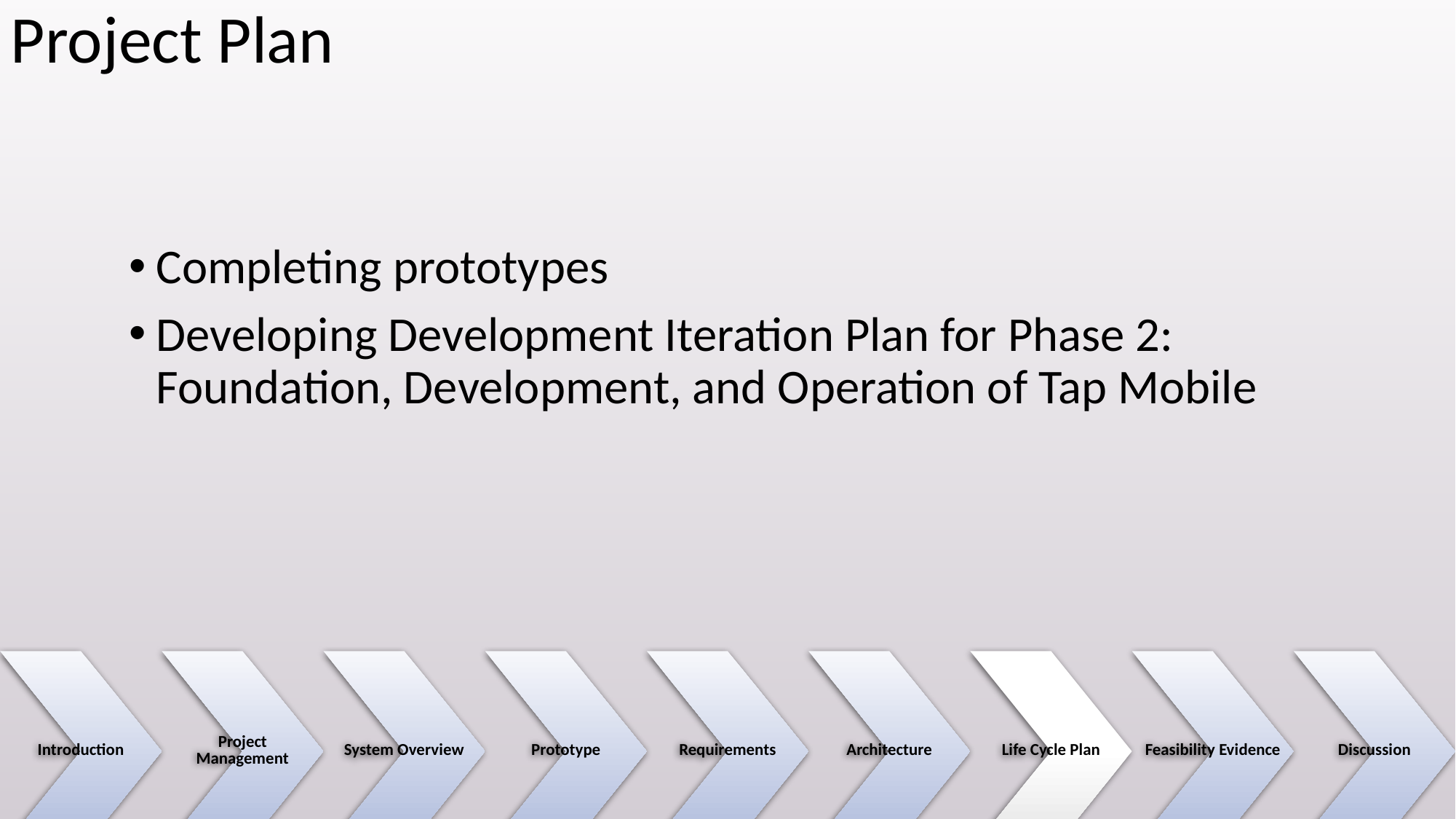

# Project Plan

Completing prototypes
Developing Development Iteration Plan for Phase 2: Foundation, Development, and Operation of Tap Mobile
Introduction
Project Management
System Overview
Requirements
Life Cycle Plan
Feasibility Evidence
Architecture
Prototype
Discussion